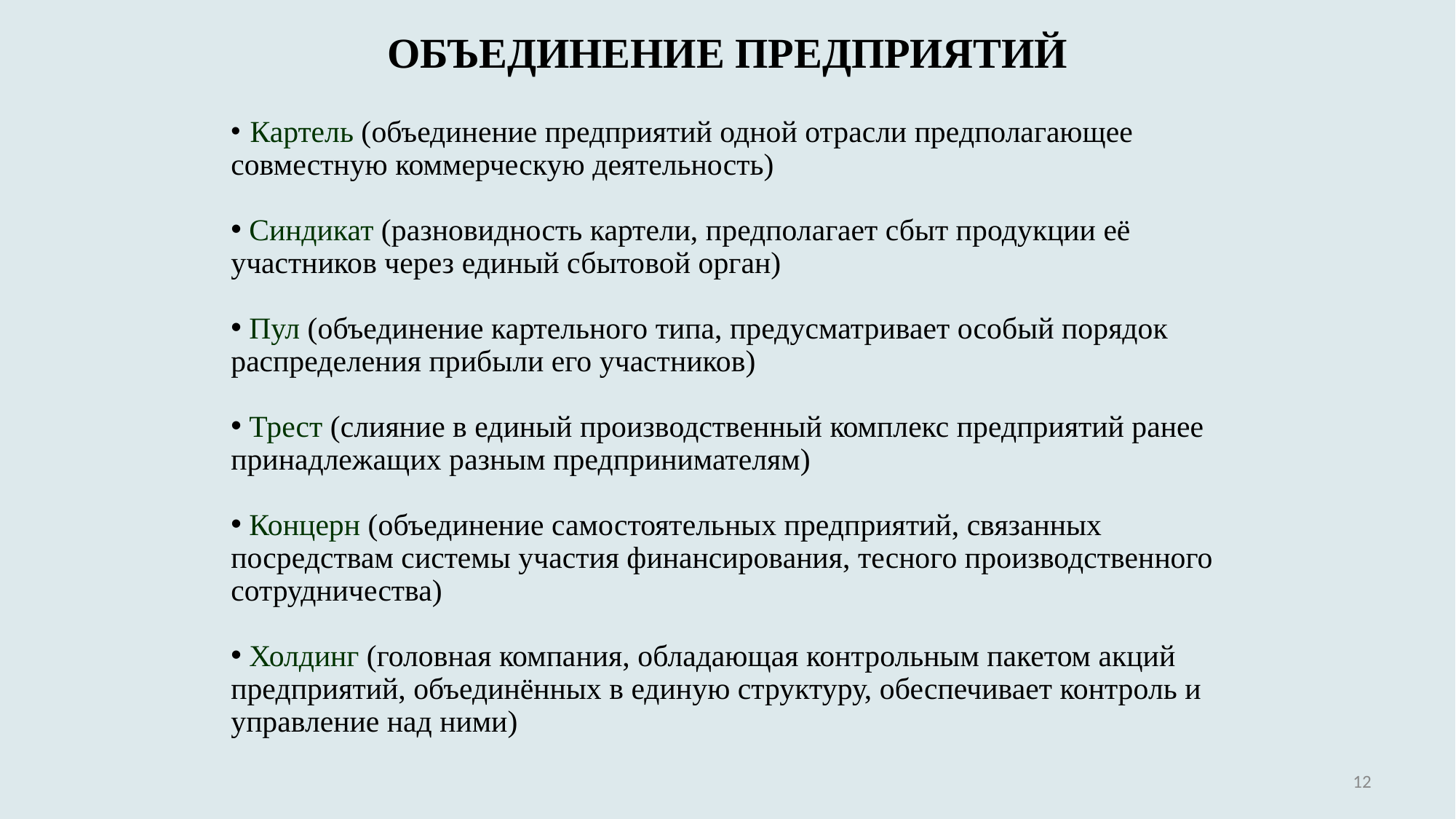

# ОБЪЕДИНЕНИЕ ПРЕДПРИЯТИЙ
 Картель (объединение предприятий одной отрасли предполагающее совместную коммерческую деятельность)

 Синдикат (разновидность картели, предполагает сбыт продукции её участников через единый сбытовой орган)

 Пул (объединение картельного типа, предусматривает особый порядок распределения прибыли его участников)

 Трест (слияние в единый производственный комплекс предприятий ранее принадлежащих разным предпринимателям)

 Концерн (объединение самостоятельных предприятий, связанных посредствам системы участия финансирования, тесного производственного сотрудничества)

 Холдинг (головная компания, обладающая контрольным пакетом акций предприятий, объединённых в единую структуру, обеспечивает контроль и управление над ними)
12